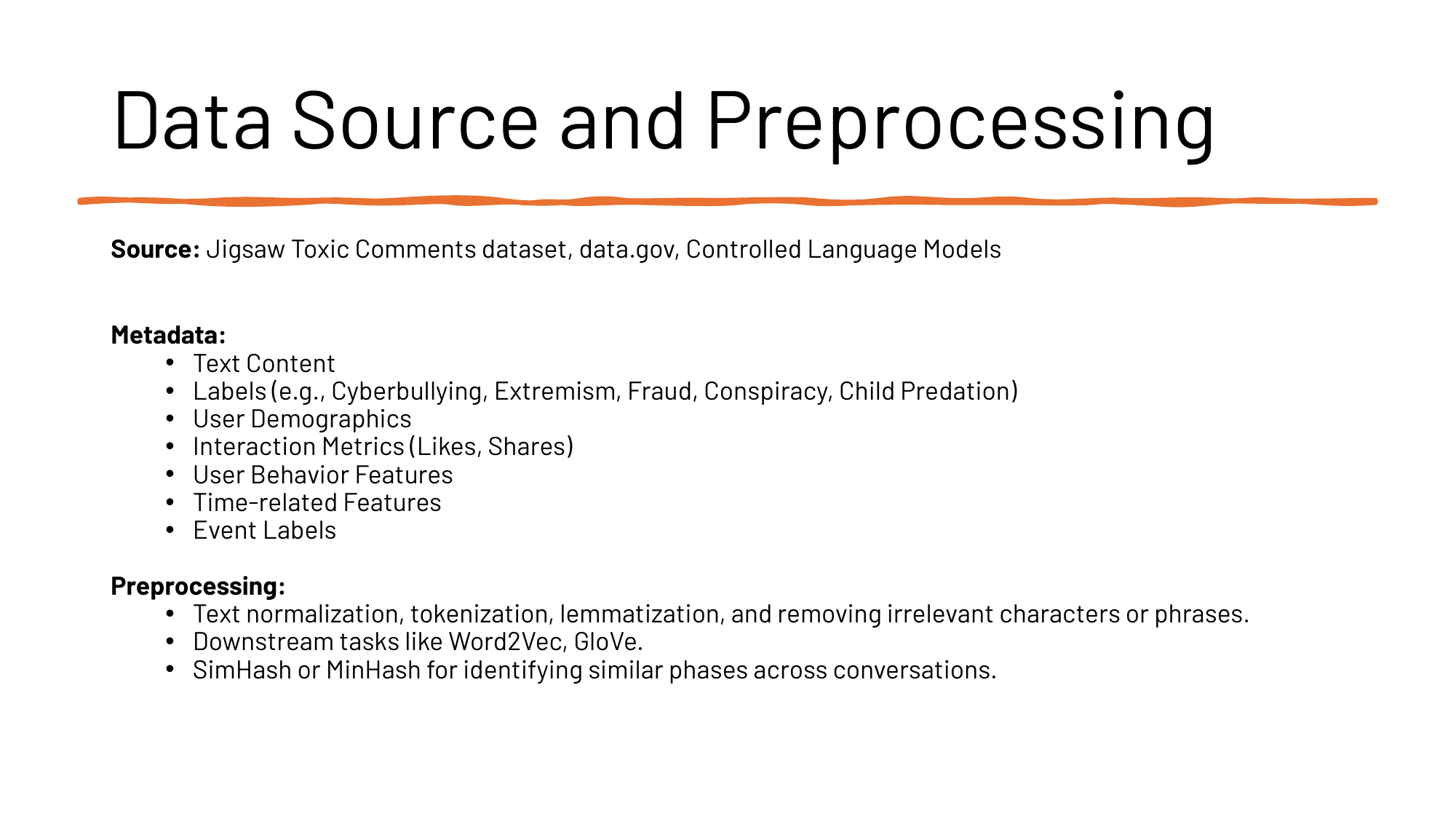

# Data Source and Preprocessing

Source: Jigsaw Toxic Comments dataset, data.gov, Controlled Language Models

Metadata:
Text Content
Labels (e.g., Cyberbullying, Extremism, Fraud, Conspiracy, Child Predation)
User Demographics
Interaction Metrics (Likes, Shares)
User Behavior Features
Time-related Features
Event Labels

Preprocessing:
Text normalization, tokenization, lemmatization, and removing irrelevant characters or phrases.
Downstream tasks like Word2Vec, GloVe.
SimHash or MinHash for identifying similar phases across conversations.